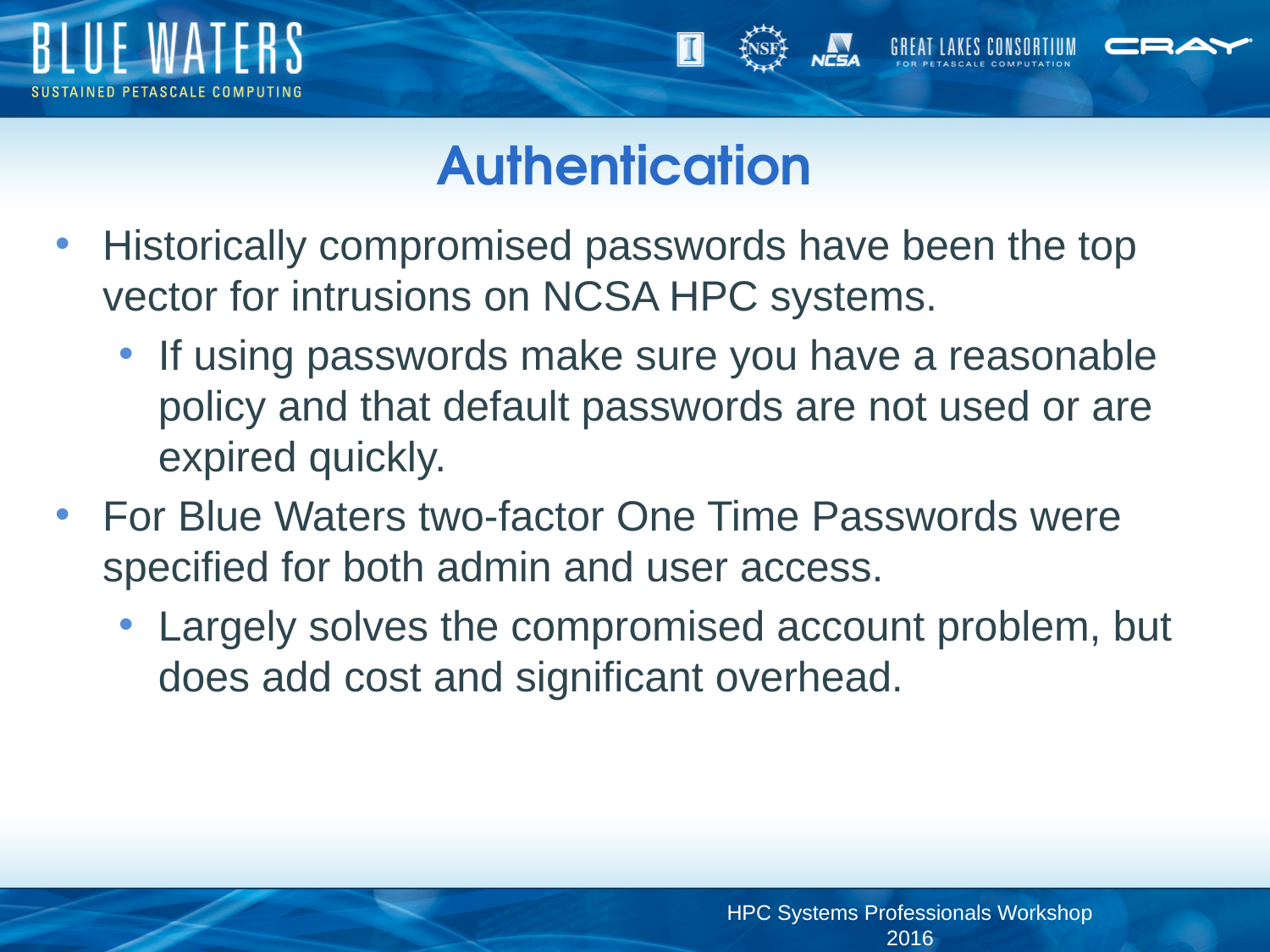

# Authentication
Historically compromised passwords have been the top vector for intrusions on NCSA HPC systems.
If using passwords make sure you have a reasonable policy and that default passwords are not used or are expired quickly.
For Blue Waters two-factor One Time Passwords were specified for both admin and user access.
Largely solves the compromised account problem, but does add cost and significant overhead.
HPC Systems Professionals Workshop 2016